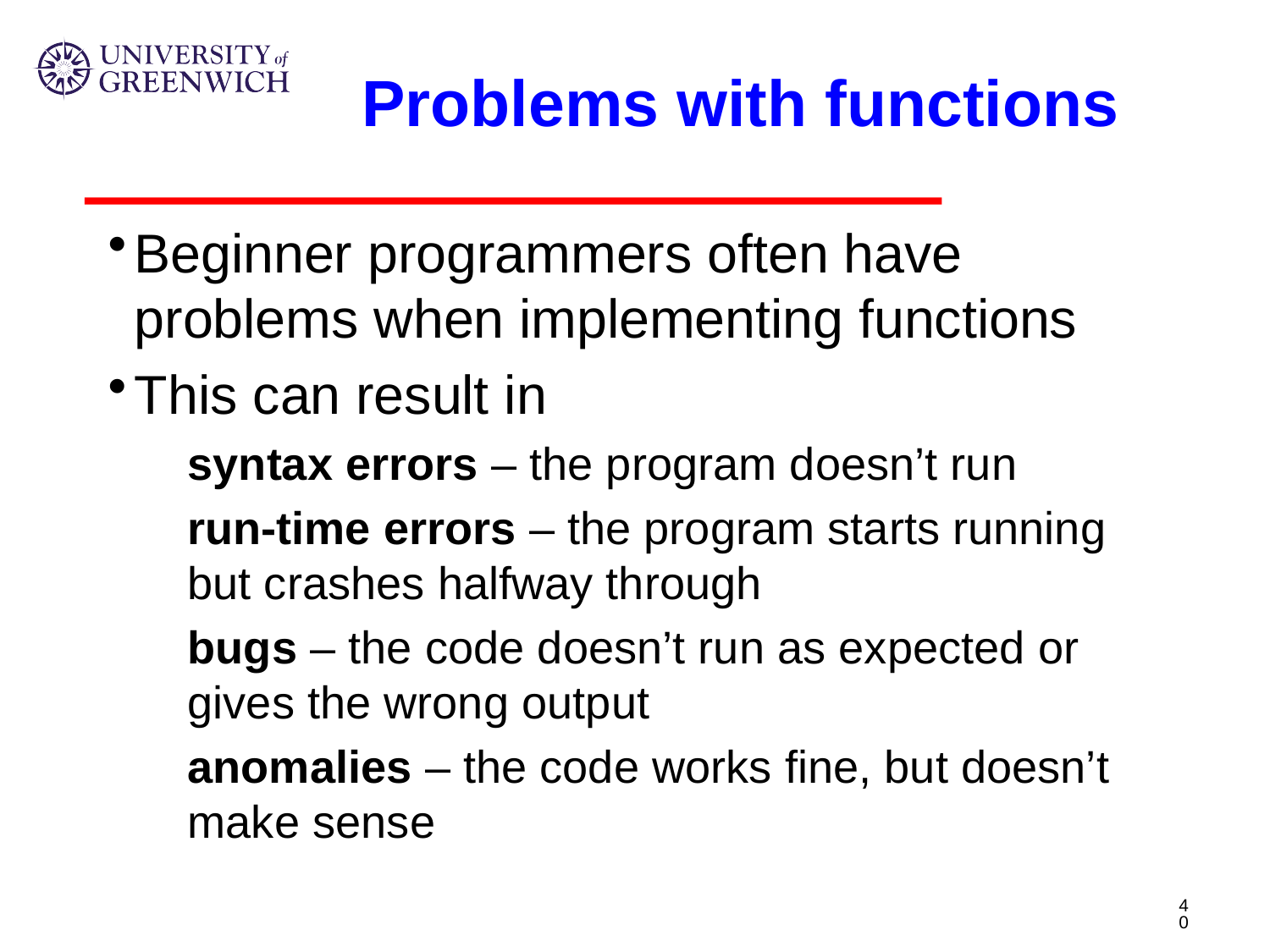

# Problems with functions
Beginner programmers often have problems when implementing functions
This can result in
syntax errors – the program doesn’t run
run-time errors – the program starts running but crashes halfway through
bugs – the code doesn’t run as expected or gives the wrong output
anomalies – the code works fine, but doesn’t make sense

40